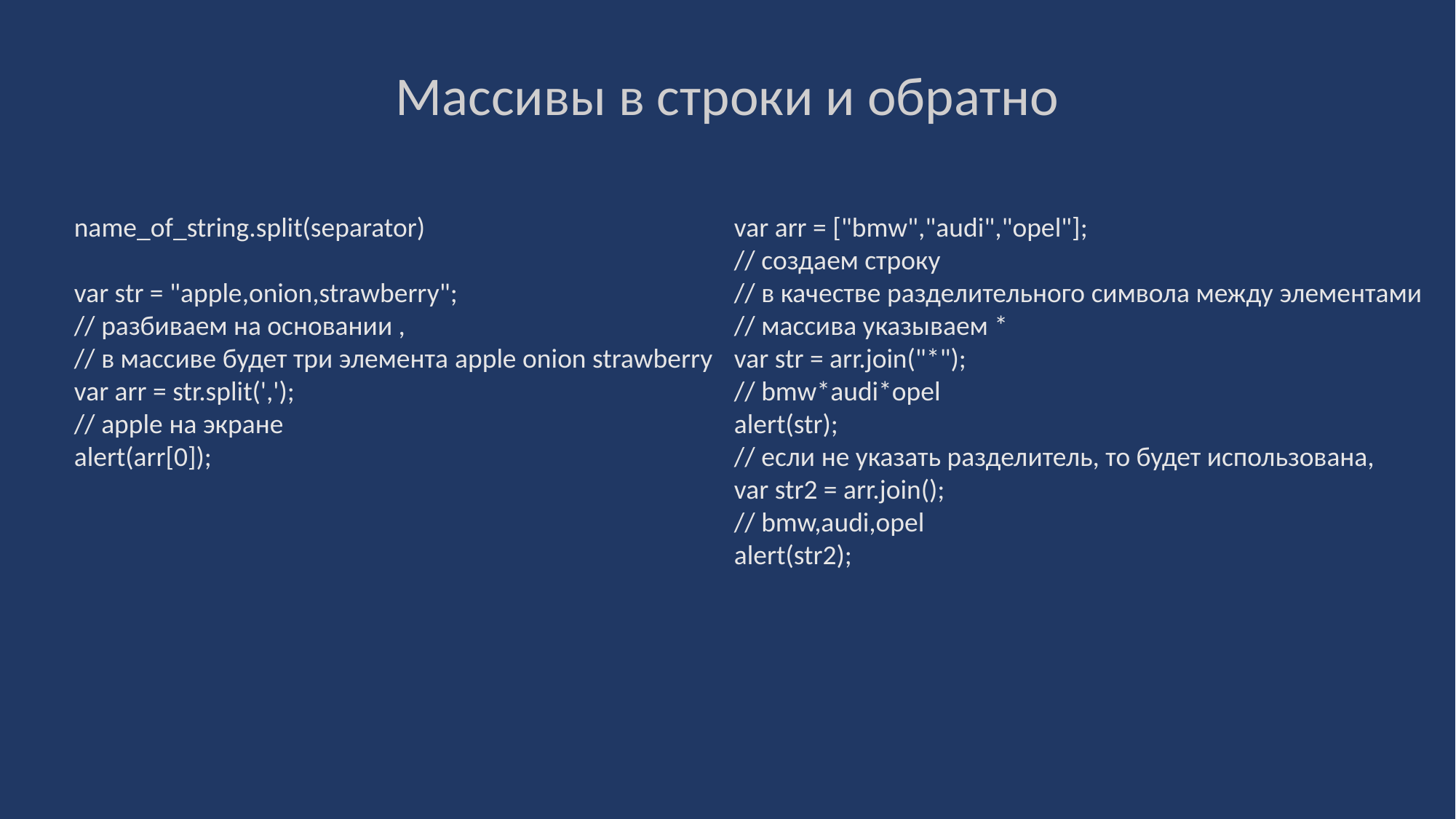

# Массивы в строки и обратно
name_of_string.split(separator)

var str = "apple,onion,strawberry";
// разбиваем на основании ,
// в массиве будет три элемента apple onion strawberry
var arr = str.split(',');
// apple на экране
alert(arr[0]);

var arr = ["bmw","audi","opel"];
// создаем строку
// в качестве разделительного символа между элементами
// массива указываем *
var str = arr.join("*");
// bmw*audi*opel
alert(str);
// если не указать разделитель, то будет использована,
var str2 = arr.join();
// bmw,audi,opel
alert(str2);